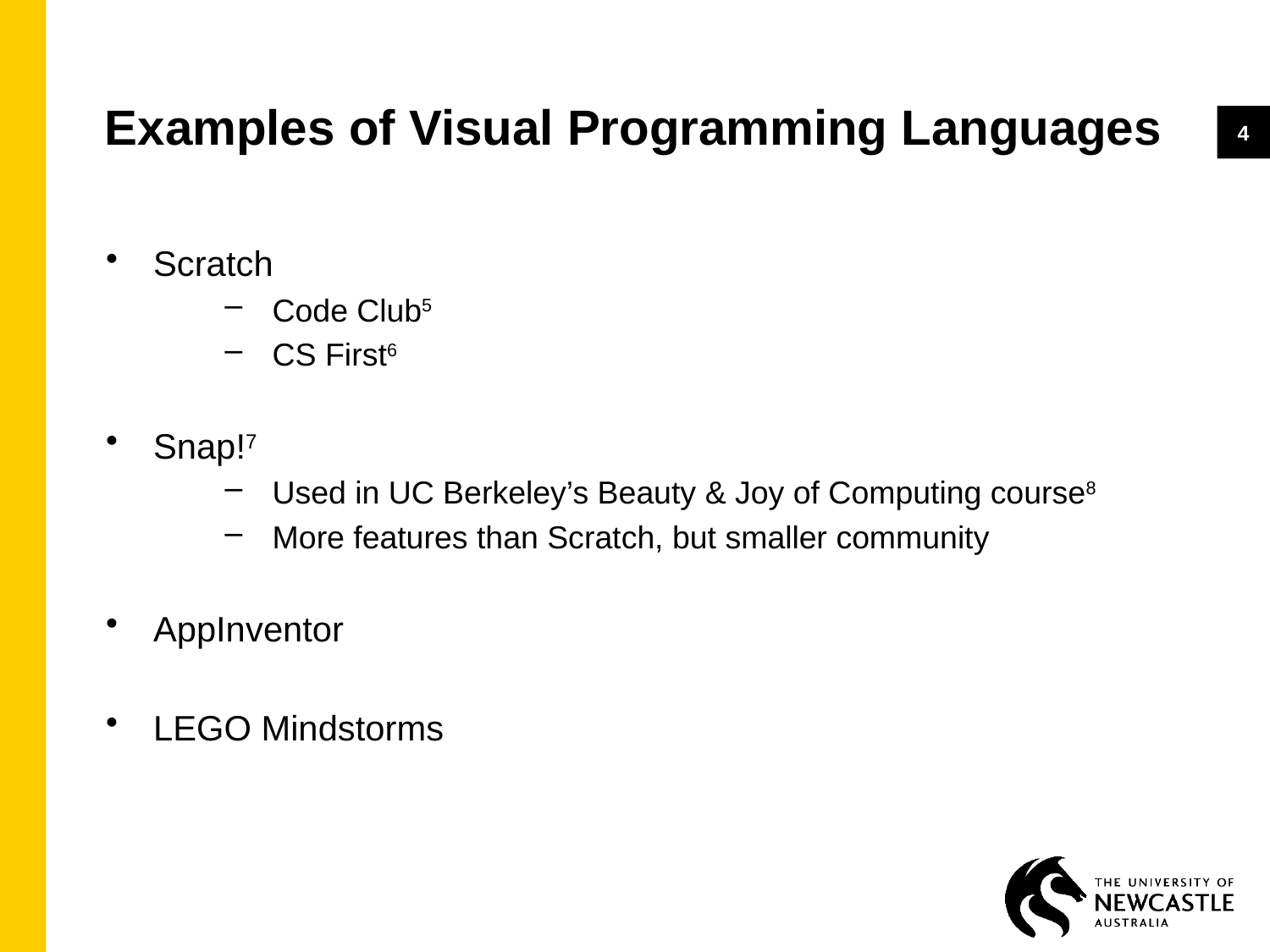

# Examples of Visual Programming Languages
4

Scratch
Code Club5
CS First6

Snap!7
Used in UC Berkeley’s Beauty & Joy of Computing course8
More features than Scratch, but smaller community

AppInventor

LEGO Mindstorms